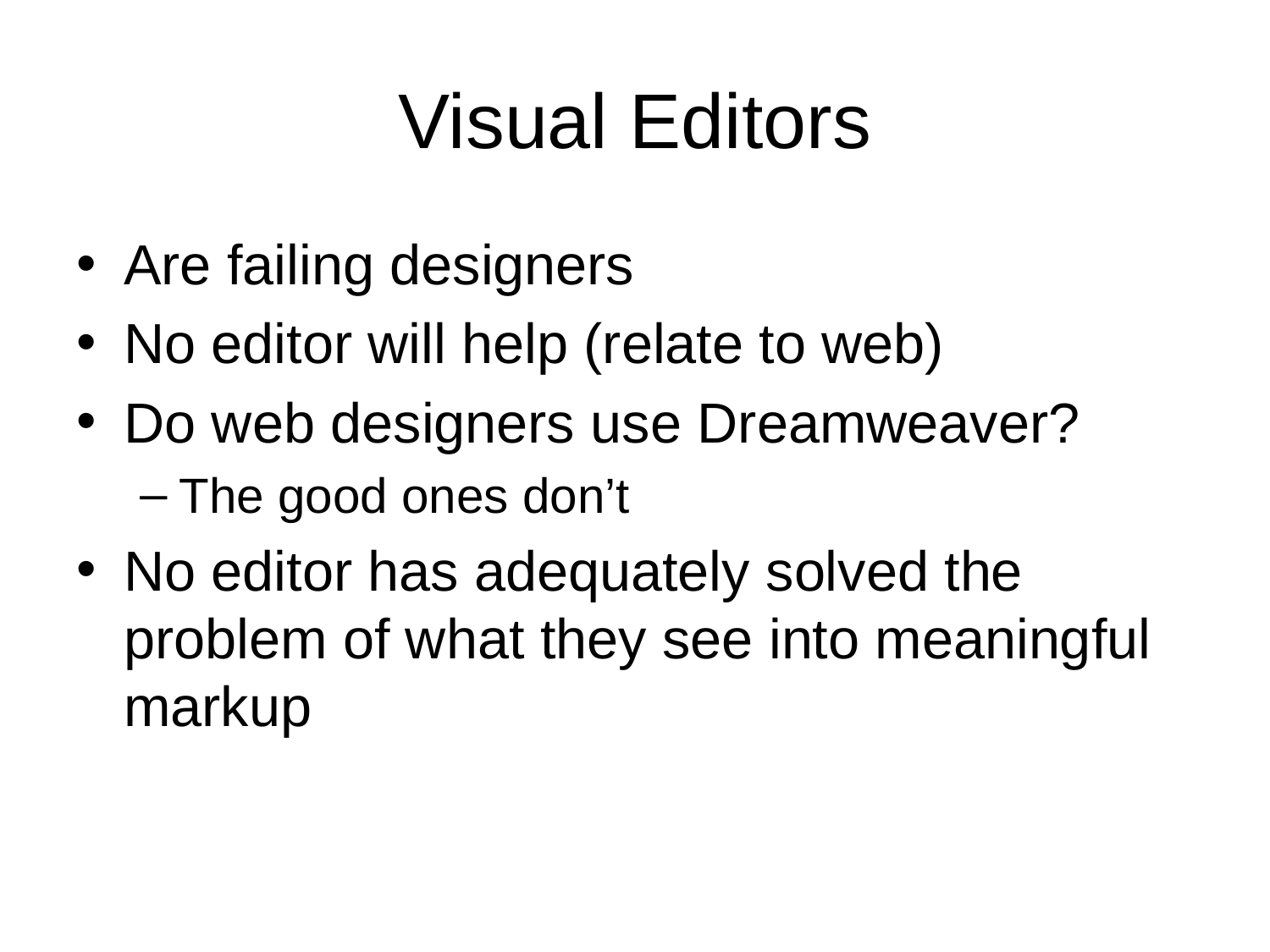

# Visual Editors
Are failing designers
No editor will help (relate to web)
Do web designers use Dreamweaver?
The good ones don’t
No editor has adequately solved the problem of what they see into meaningful markup